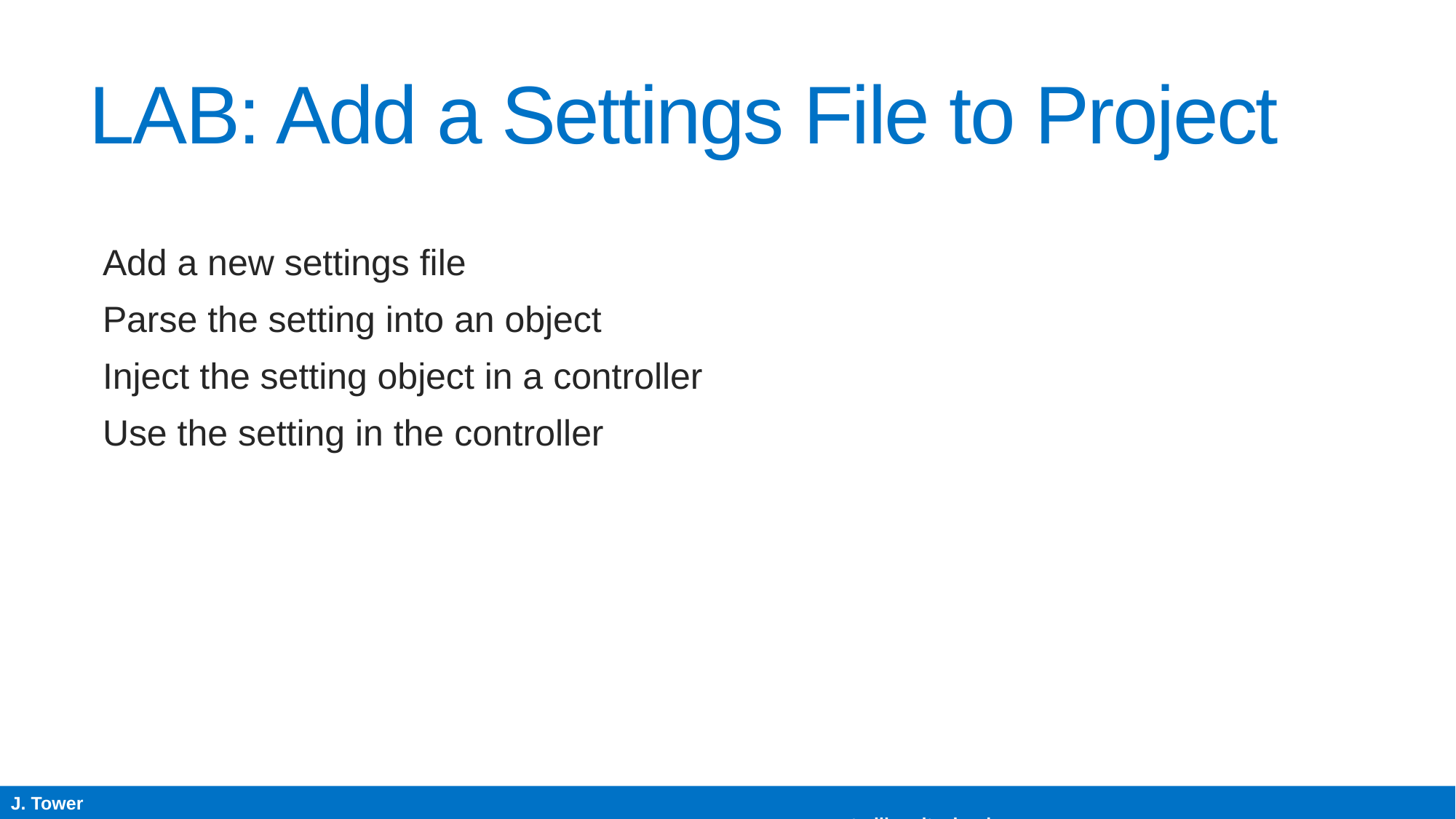

# LAB: Add a Settings File to Project
Add a new settings file
Parse the setting into an object
Inject the setting object in a controller
Use the setting in the controller